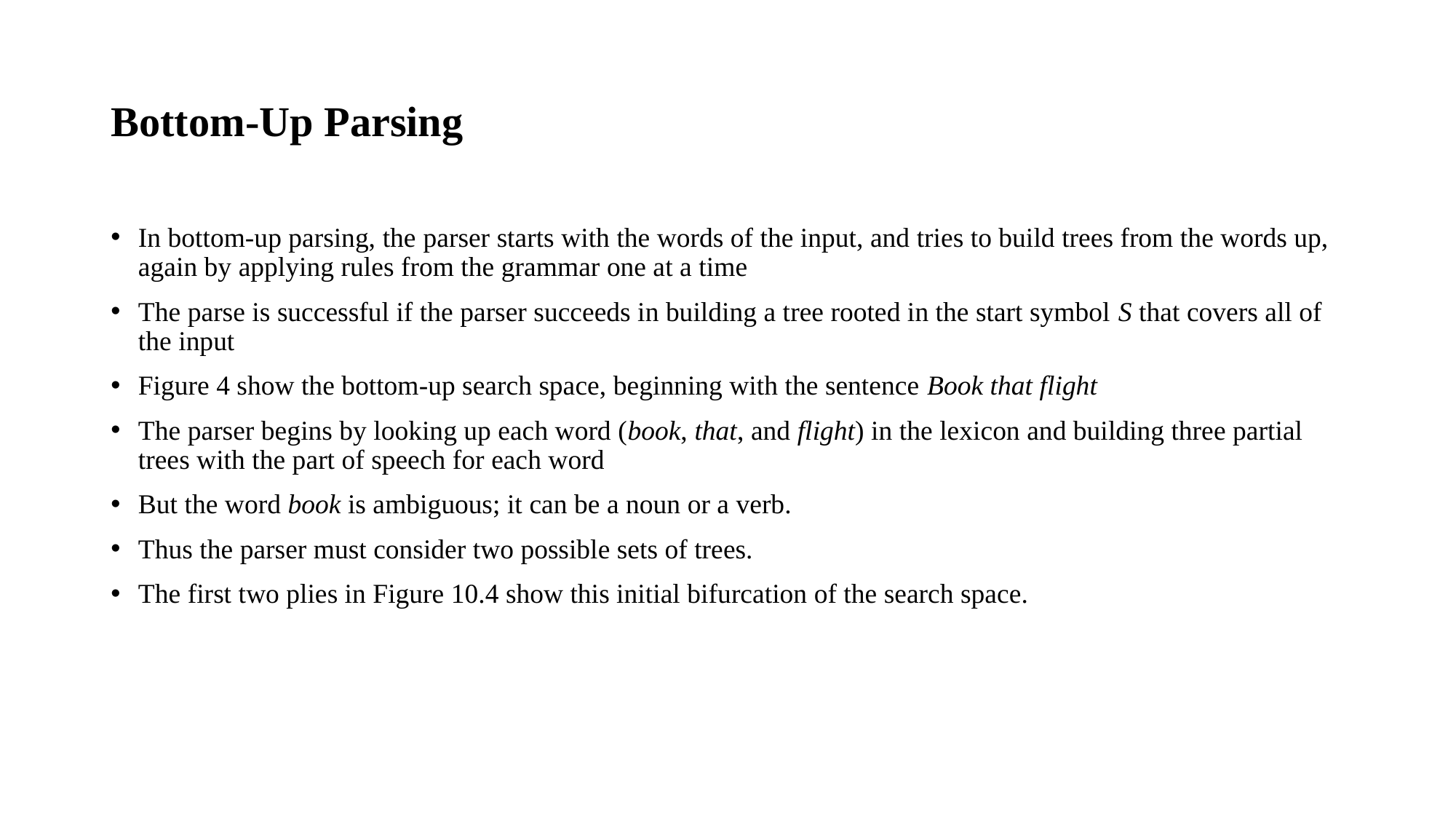

# Bottom-Up Parsing
In bottom-up parsing, the parser starts with the words of the input, and tries to build trees from the words up, again by applying rules from the grammar one at a time
The parse is successful if the parser succeeds in building a tree rooted in the start symbol S that covers all of the input
Figure 4 show the bottom-up search space, beginning with the sentence Book that flight
The parser begins by looking up each word (book, that, and flight) in the lexicon and building three partial trees with the part of speech for each word
But the word book is ambiguous; it can be a noun or a verb.
Thus the parser must consider two possible sets of trees.
The first two plies in Figure 10.4 show this initial bifurcation of the search space.